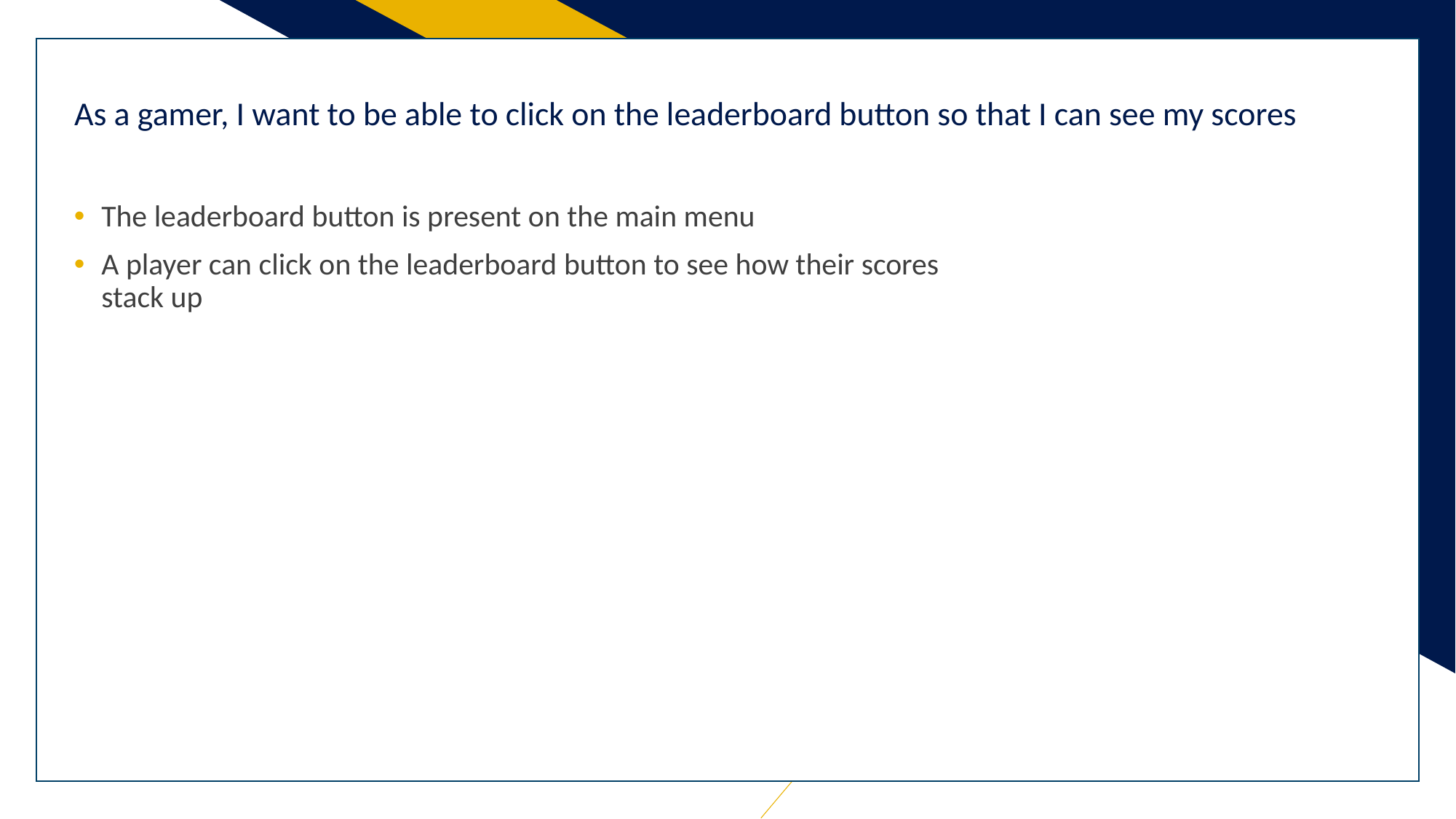

v
# As a gamer, I want to be able to click on the leaderboard button so that I can see my scores
The leaderboard button is present on the main menu
A player can click on the leaderboard button to see how their scores stack up